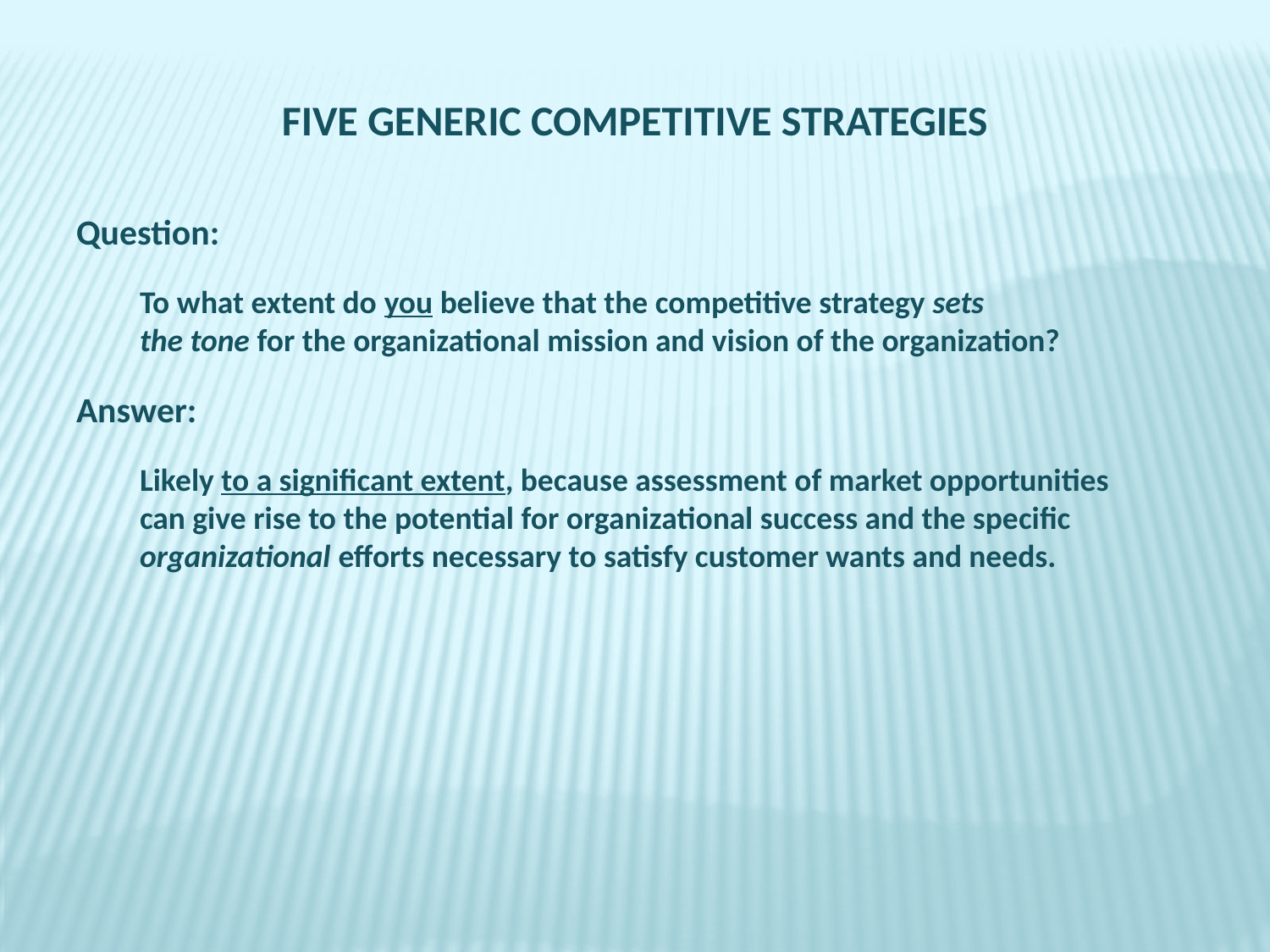

FIVE GENERIC COMPETITIVE STRATEGIES

Question:

To what extent do you believe that the competitive strategy sets
the tone for the organizational mission and vision of the organization?

Answer:

Likely to a significant extent, because assessment of market opportunities
can give rise to the potential for organizational success and the specific
organizational efforts necessary to satisfy customer wants and needs.